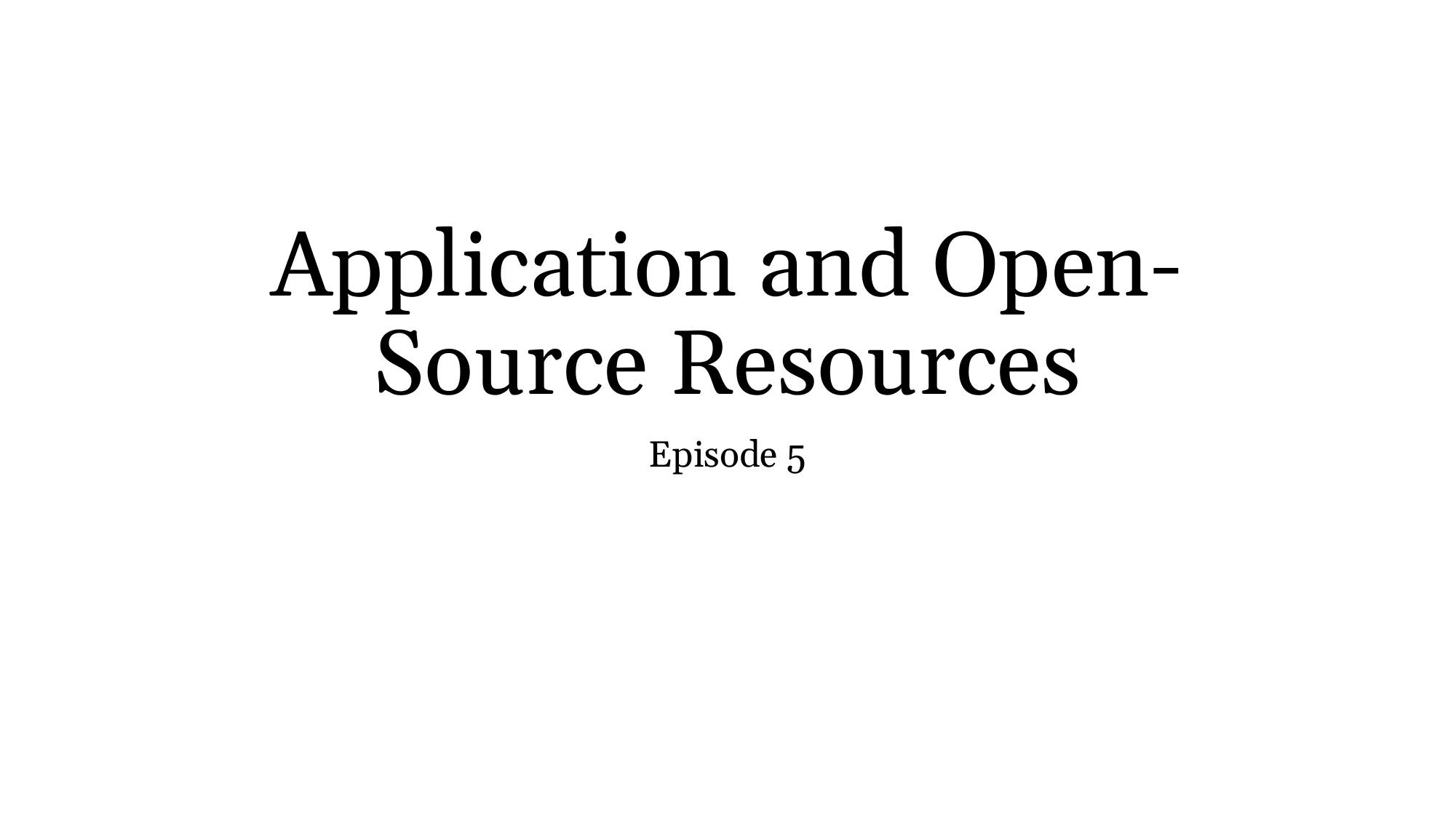

# Application and Open-Source Resources
Episode 5